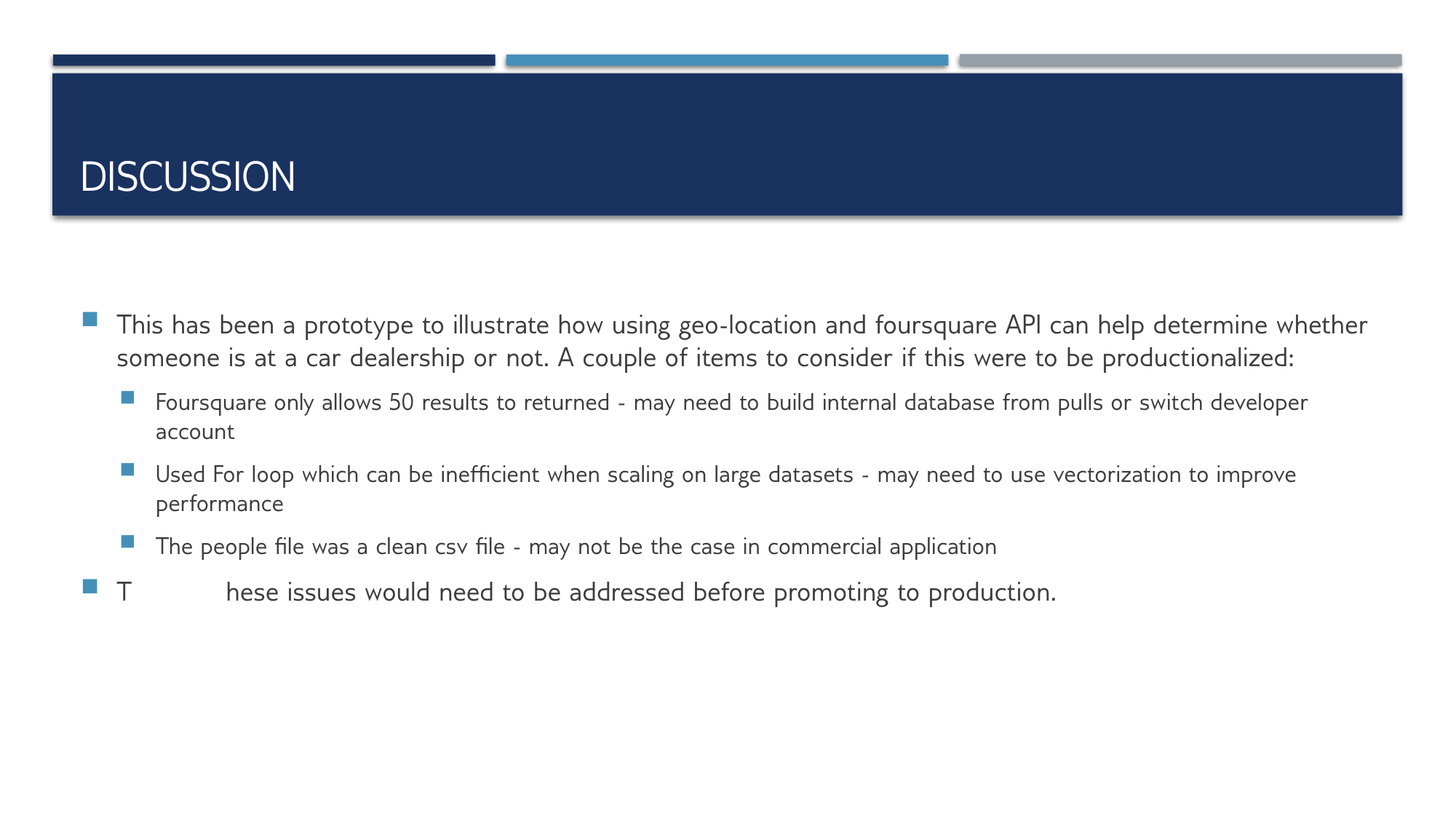

# Discussion
This has been a prototype to illustrate how using geo-location and foursquare API can help determine whether someone is at a car dealership or not. A couple of items to consider if this were to be productionalized:
Foursquare only allows 50 results to returned - may need to build internal database from pulls or switch developer account
Used For loop which can be inefficient when scaling on large datasets - may need to use vectorization to improve performance
The people file was a clean csv file - may not be the case in commercial application
T	hese issues would need to be addressed before promoting to production.